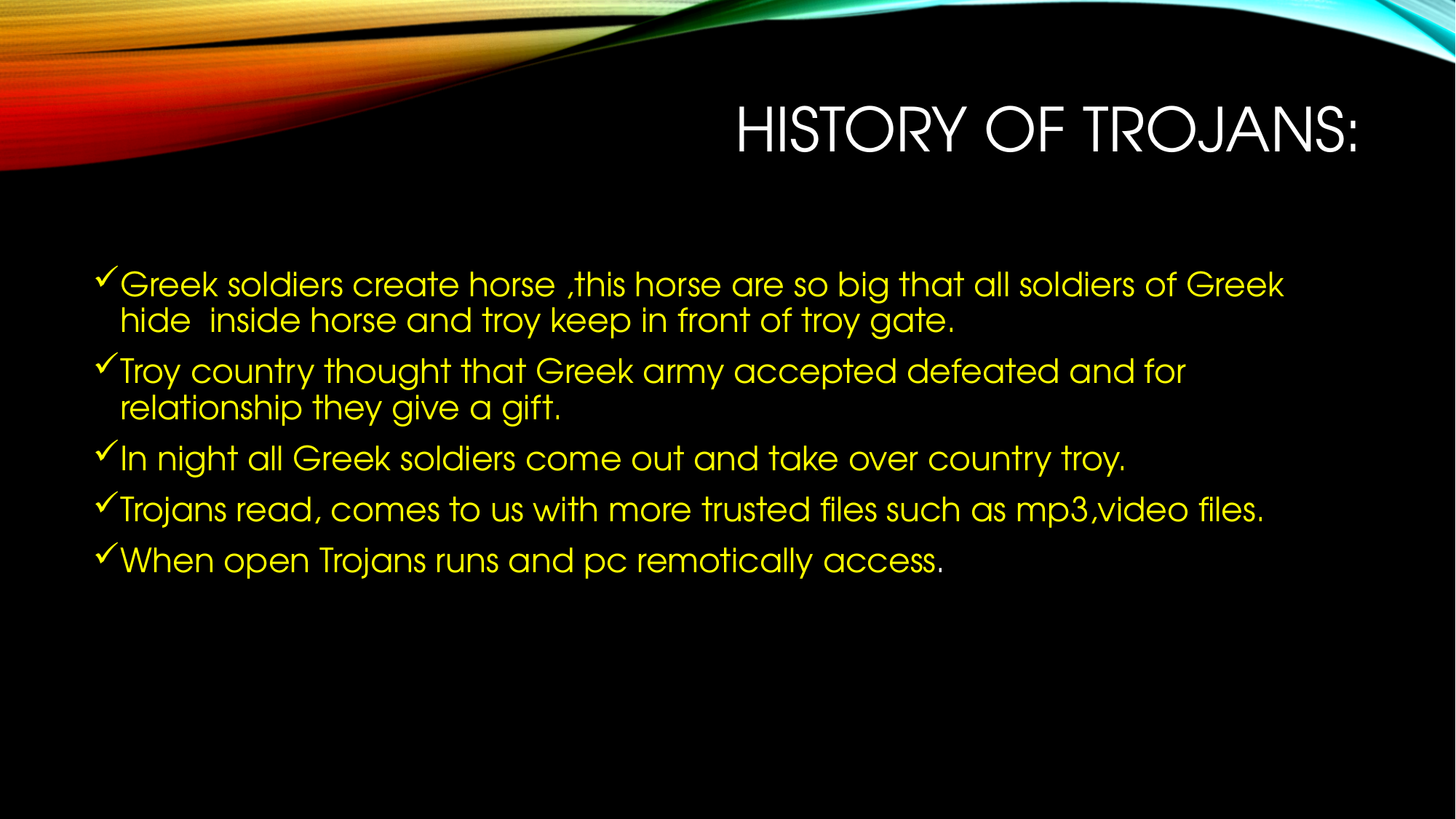

# History of Trojans:
Greek soldiers create horse ,this horse are so big that all soldiers of Greek hide  inside horse and troy keep in front of troy gate.
Troy country thought that Greek army accepted defeated and for relationship they give a gift.
In night all Greek soldiers come out and take over country troy.
Trojans read, comes to us with more trusted files such as mp3,video files.
When open Trojans runs and pc remotically access.